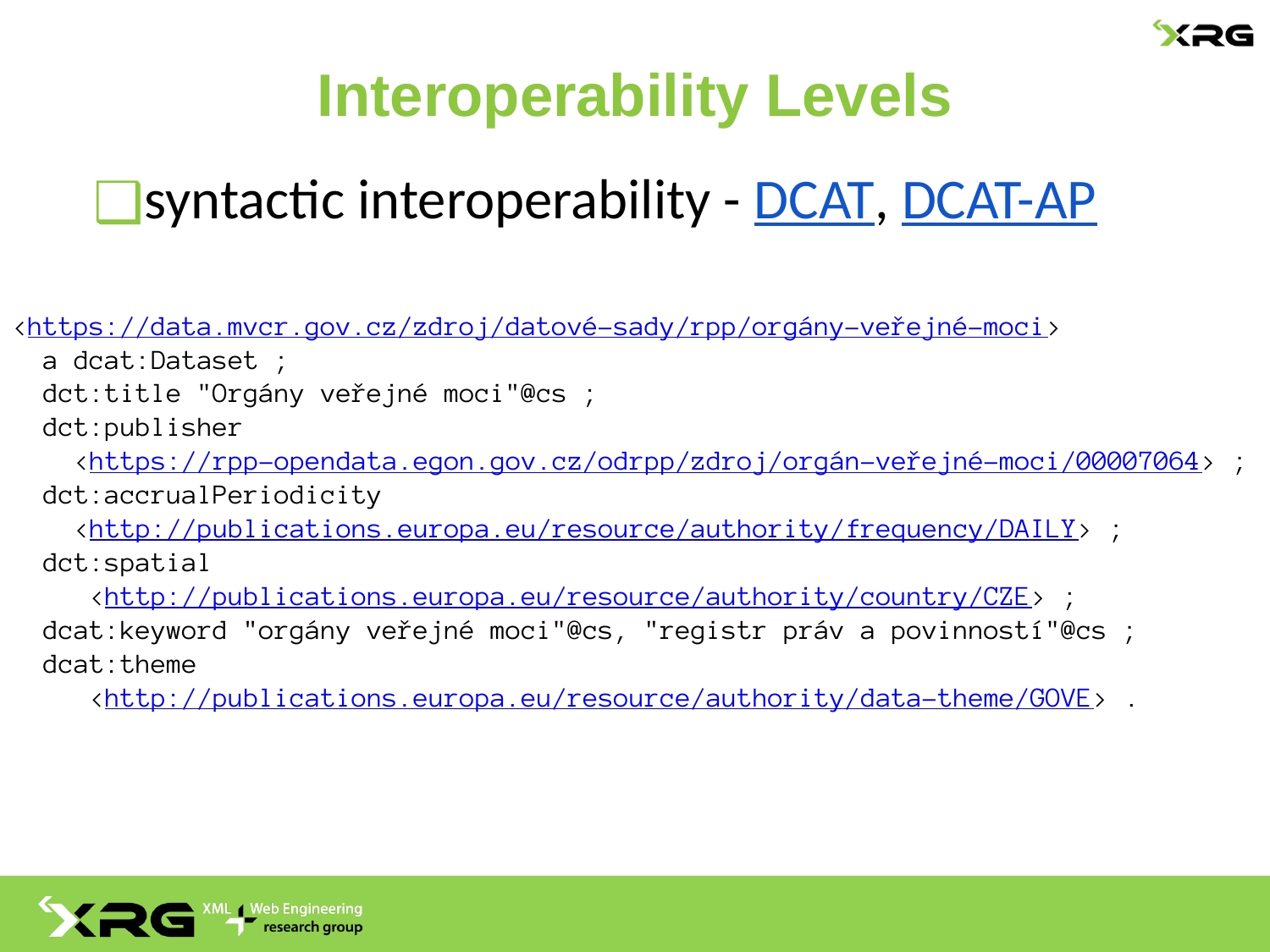

# Interoperability Levels
syntactic interoperability - DCAT, DCAT-AP
<https://data.mvcr.gov.cz/zdroj/datové-sady/rpp/orgány-veřejné-moci>
  a dcat:Dataset ;
  dct:title "Orgány veřejné moci"@cs ;
  dct:publisher
    <https://rpp-opendata.egon.gov.cz/odrpp/zdroj/orgán-veřejné-moci/00007064> ;
  dct:accrualPeriodicity
    <http://publications.europa.eu/resource/authority/frequency/DAILY> ;
  dct:spatial
     <http://publications.europa.eu/resource/authority/country/CZE> ;
  dcat:keyword "orgány veřejné moci"@cs, "registr práv a povinností"@cs ;
  dcat:theme
     <http://publications.europa.eu/resource/authority/data-theme/GOVE> .